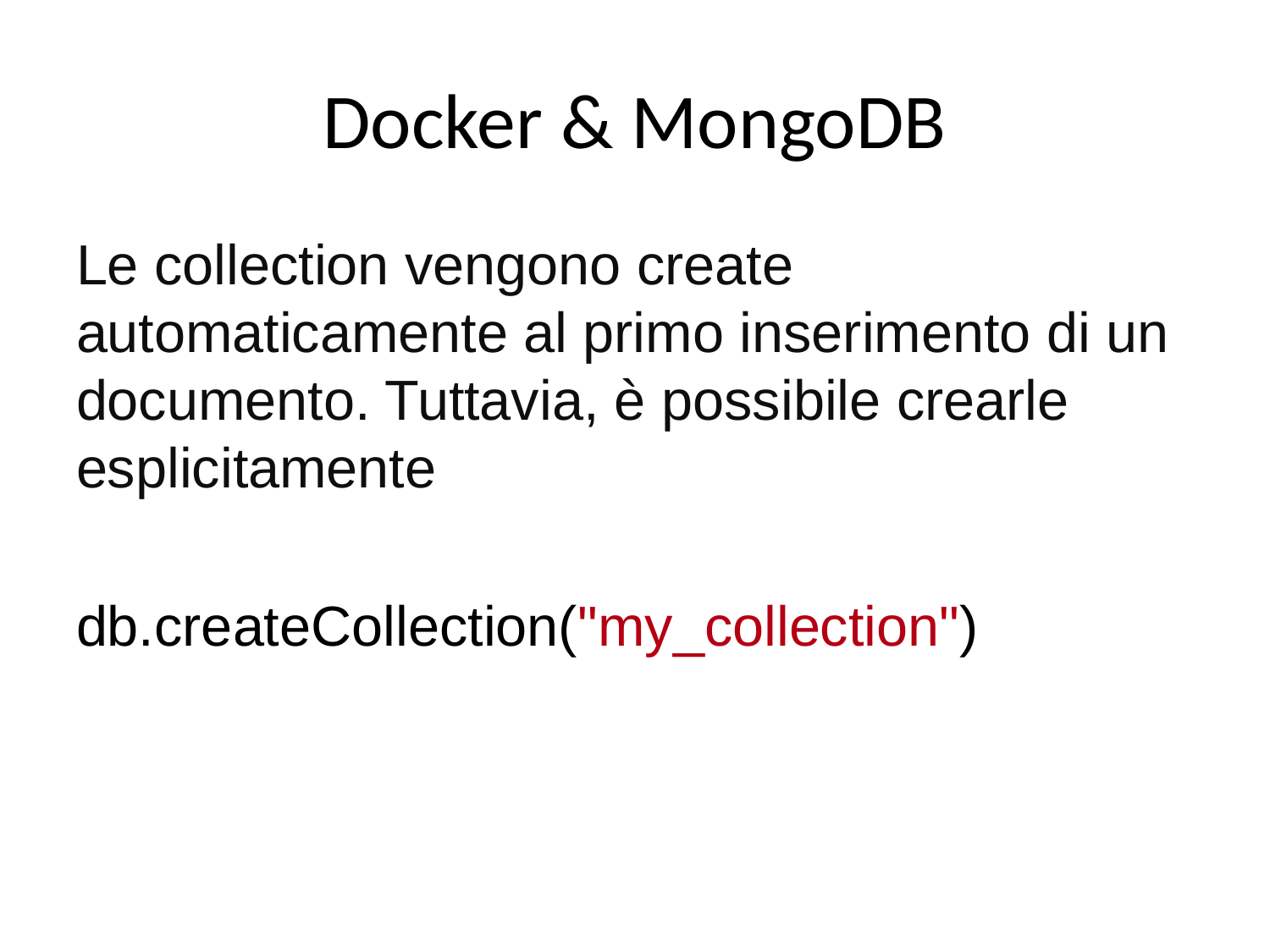

# Docker & MongoDB
Le collection vengono create automaticamente al primo inserimento di un documento. Tuttavia, è possibile crearle esplicitamente

db.createCollection("my_collection")